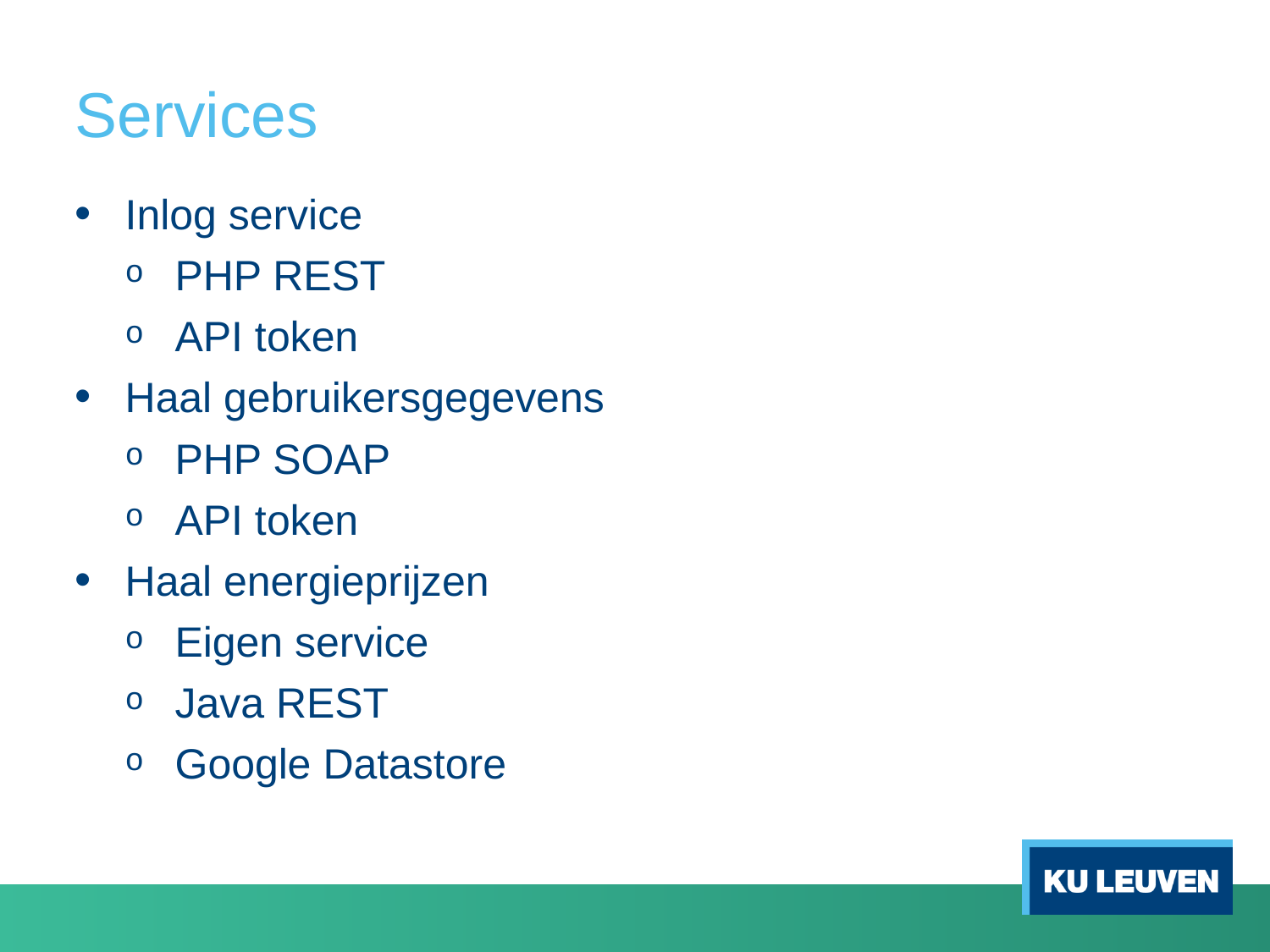

# Services
Inlog service
PHP REST
API token
Haal gebruikersgegevens
PHP SOAP
API token
Haal energieprijzen
Eigen service
Java REST
Google Datastore